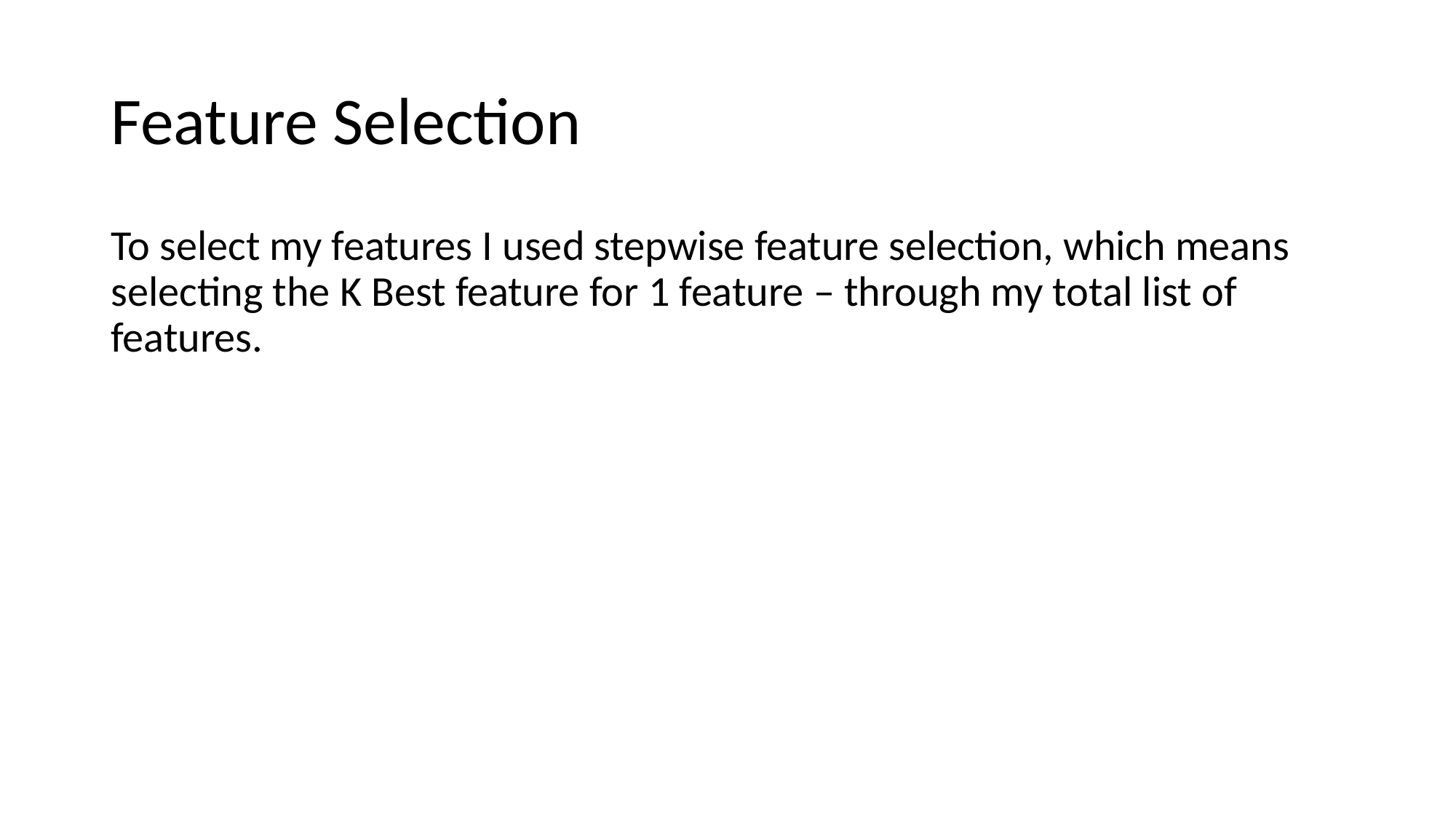

# Feature Selection
To select my features I used stepwise feature selection, which means selecting the K Best feature for 1 feature – through my total list of features.